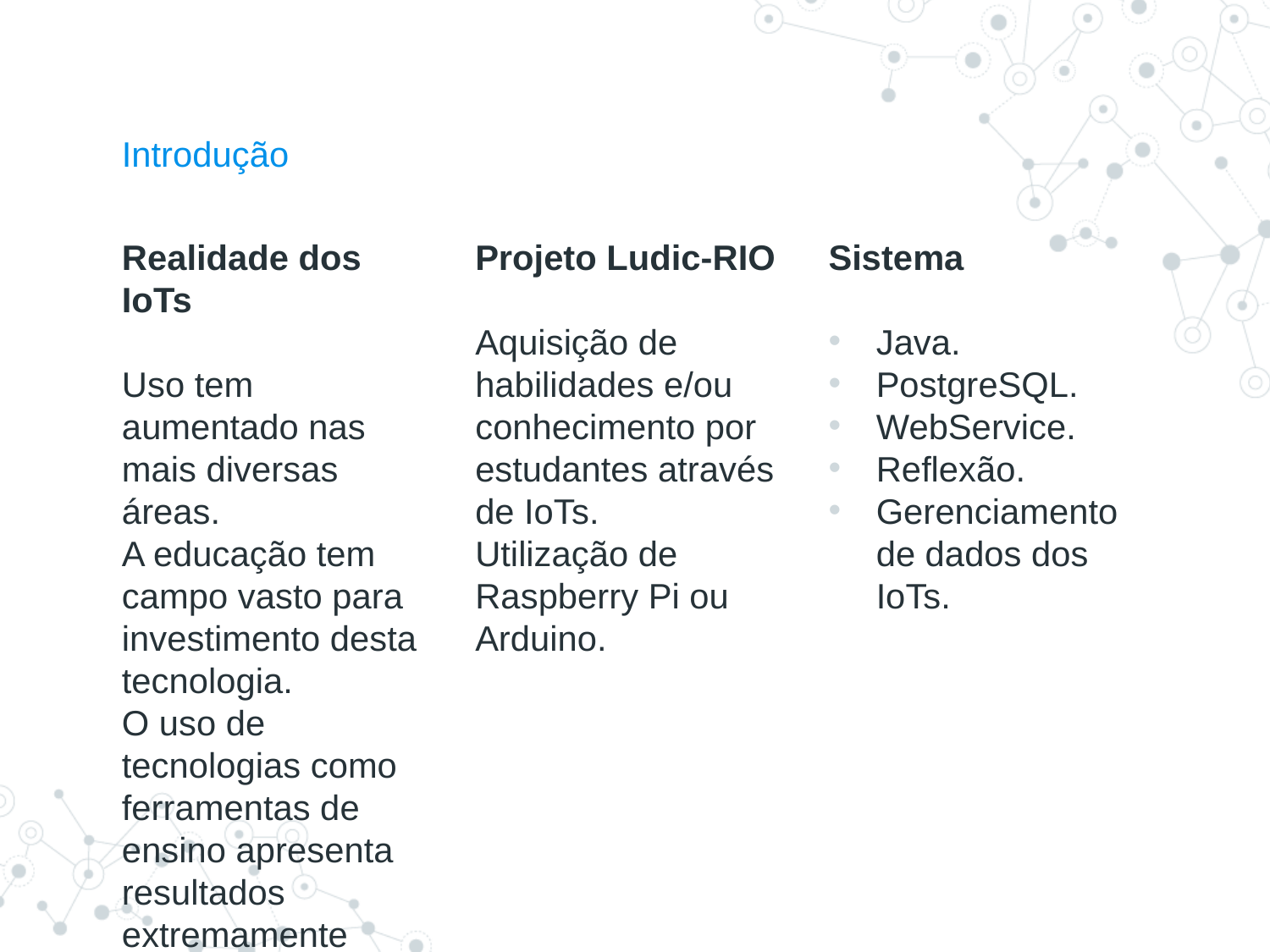

# Introdução
Realidade dos IoTs

Uso tem aumentado nas mais diversas áreas.
A educação tem campo vasto para investimento desta tecnologia.
O uso de tecnologias como ferramentas de ensino apresenta resultados extremamente satisfatórios.
Projeto Ludic-RIO

Aquisição de habilidades e/ou conhecimento por estudantes através de IoTs.
Utilização de Raspberry Pi ou Arduino.
Sistema

Java.
PostgreSQL.
WebService.
Reflexão.
Gerenciamento de dados dos IoTs.